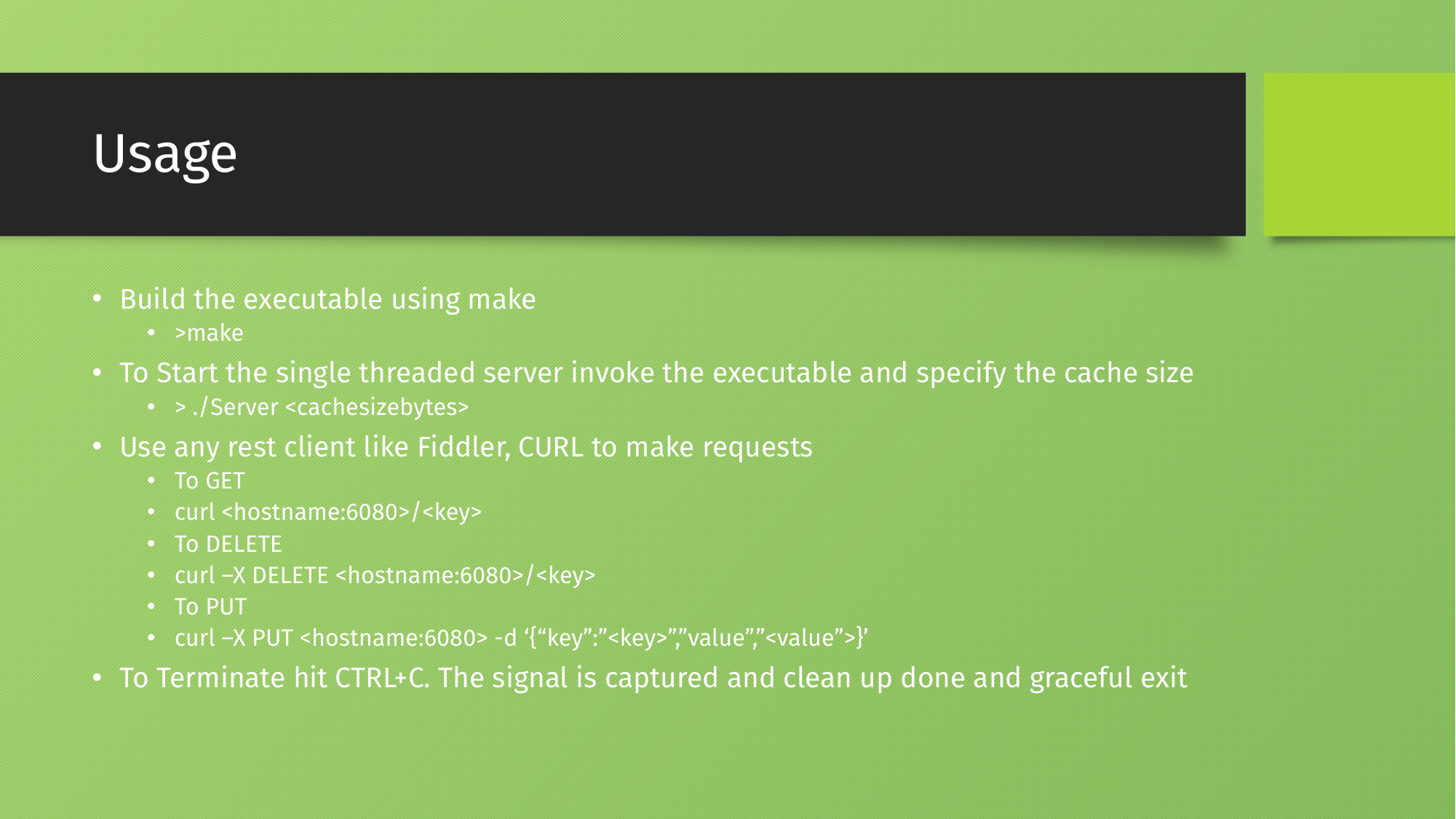

# Usage
Build the executable using make
>make
To Start the single threaded server invoke the executable and specify the cache size
> ./Server <cachesizebytes>
Use any rest client like Fiddler, CURL to make requests
To GET
curl <hostname:6080>/<key>
To DELETE
curl –X DELETE <hostname:6080>/<key>
To PUT
curl –X PUT <hostname:6080> -d ‘{“key”:”<key>”,”value”,”<value”>}’
To Terminate hit CTRL+C. The signal is captured and clean up done and graceful exit